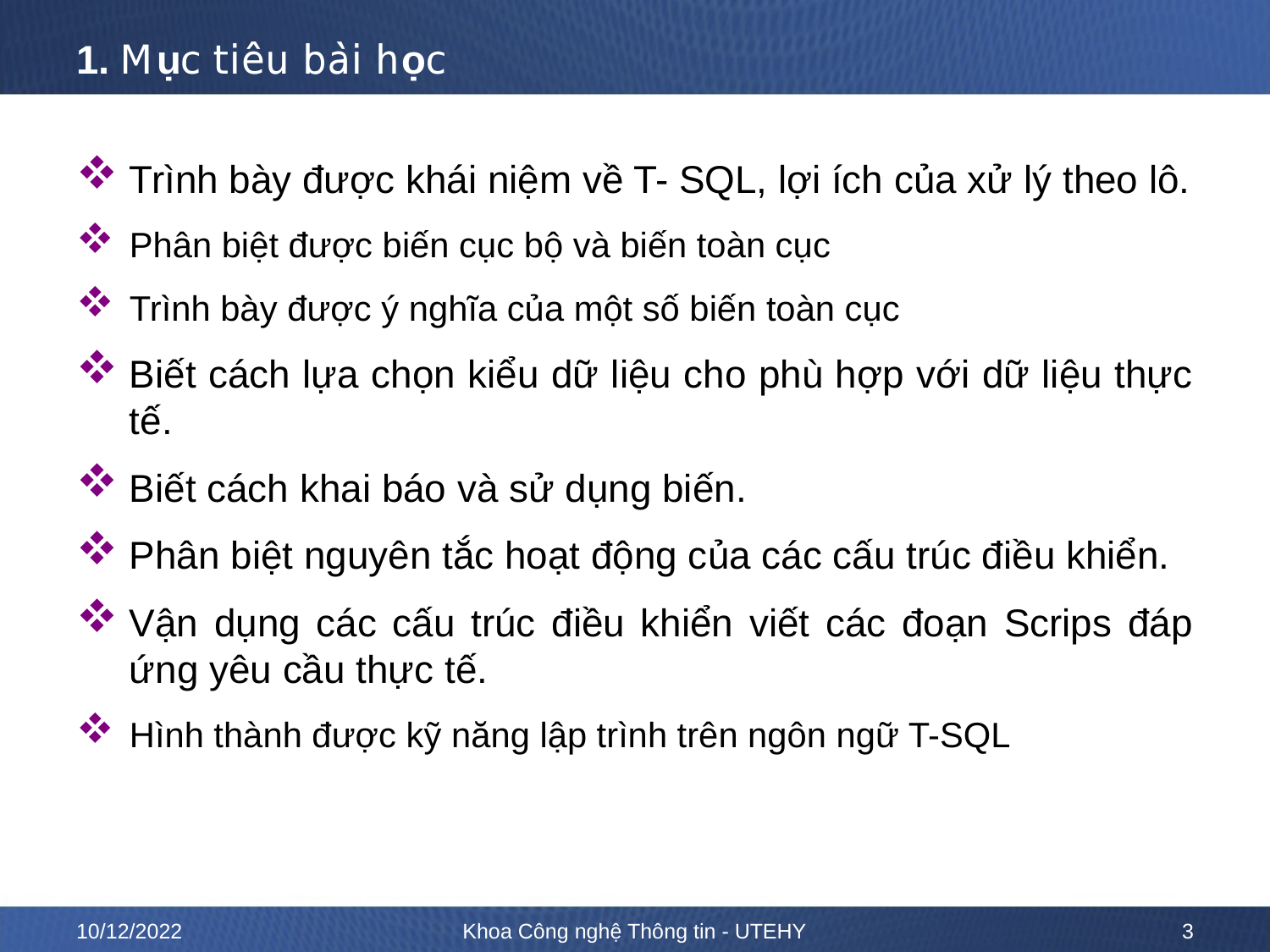

# 1. Mục tiêu bài học
Trình bày được khái niệm về T- SQL, lợi ích của xử lý theo lô.
Phân biệt được biến cục bộ và biến toàn cục
Trình bày được ý nghĩa của một số biến toàn cục
Biết cách lựa chọn kiểu dữ liệu cho phù hợp với dữ liệu thực tế.
Biết cách khai báo và sử dụng biến.
Phân biệt nguyên tắc hoạt động của các cấu trúc điều khiển.
Vận dụng các cấu trúc điều khiển viết các đoạn Scrips đáp ứng yêu cầu thực tế.
Hình thành được kỹ năng lập trình trên ngôn ngữ T-SQL

10/12/2022
Khoa Công nghệ Thông tin - UTEHY
3